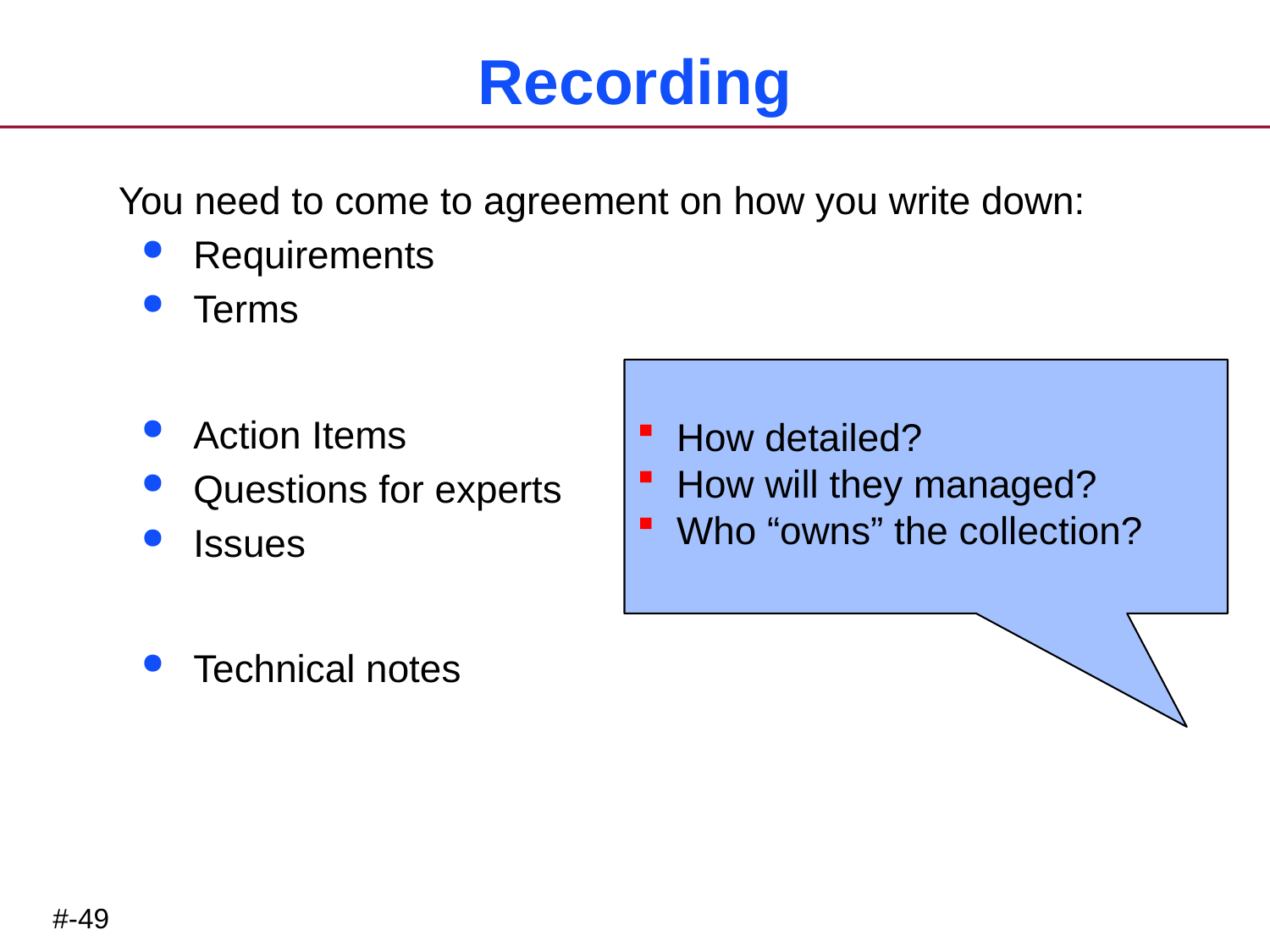

# Recording
You need to come to agreement on how you write down:
Requirements
Terms

Action Items
Questions for experts
Issues

Technical notes

How detailed?
How will they managed?
Who “owns” the collection?